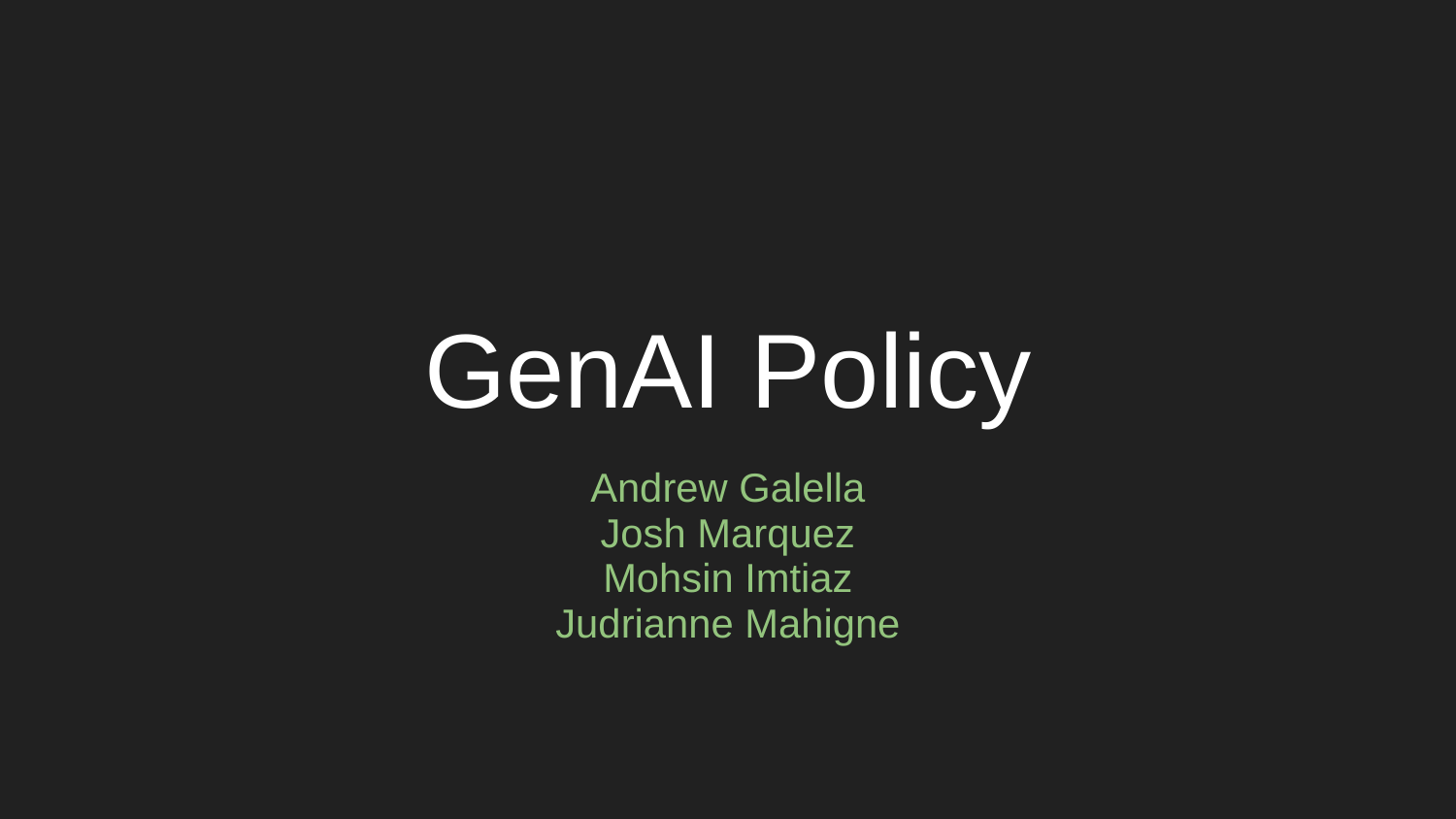

# GenAI Policy
Andrew Galella
Josh Marquez
Mohsin Imtiaz
Judrianne Mahigne